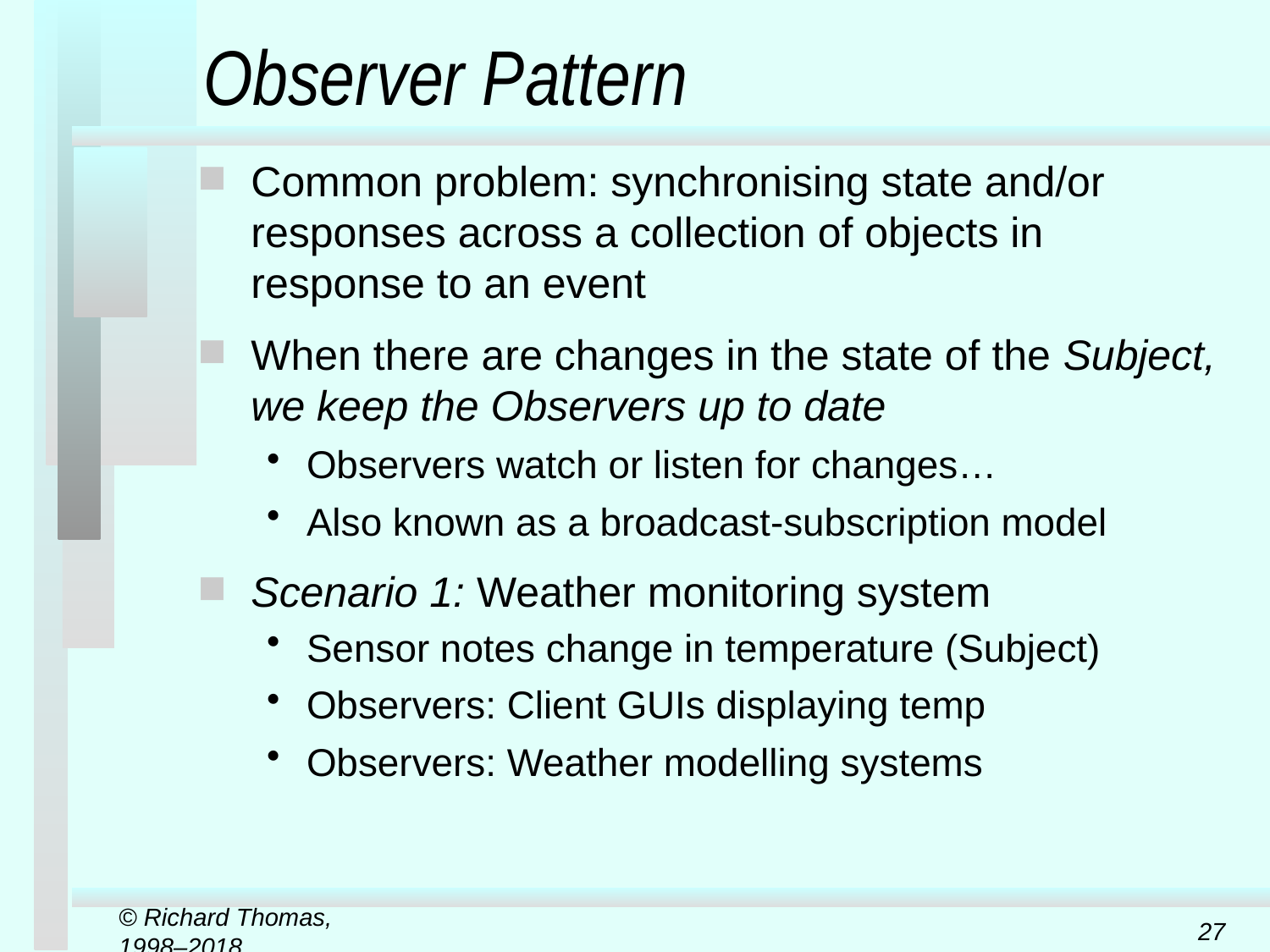

# Observer Pattern
Common problem: synchronising state and/or responses across a collection of objects in response to an event
When there are changes in the state of the Subject, we keep the Observers up to date
Observers watch or listen for changes…
Also known as a broadcast-subscription model
Scenario 1: Weather monitoring system
Sensor notes change in temperature (Subject)
Observers: Client GUIs displaying temp
Observers: Weather modelling systems
© Richard Thomas, 1998–2018
27